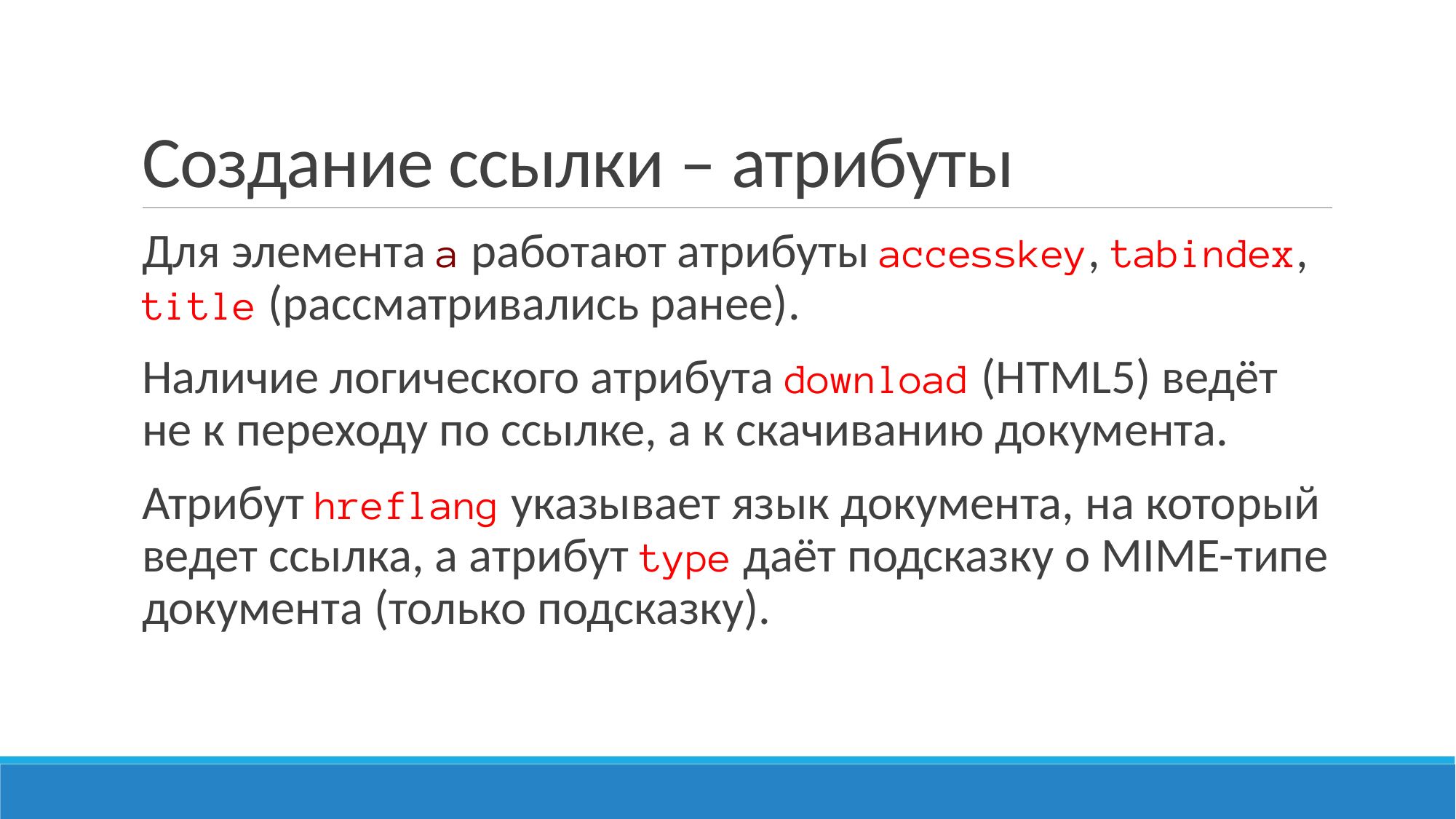

# Создание ссылки – атрибуты
Для элемента a работают атрибуты accesskey, tabindex, title (рассматривались ранее).
Наличие логического атрибута download (HTML5) ведёт не к переходу по ссылке, а к скачиванию документа.
Атрибут hreflang указывает язык документа, на который ведет ссылка, а атрибут type даёт подсказку о MIME-типе документа (только подсказку).